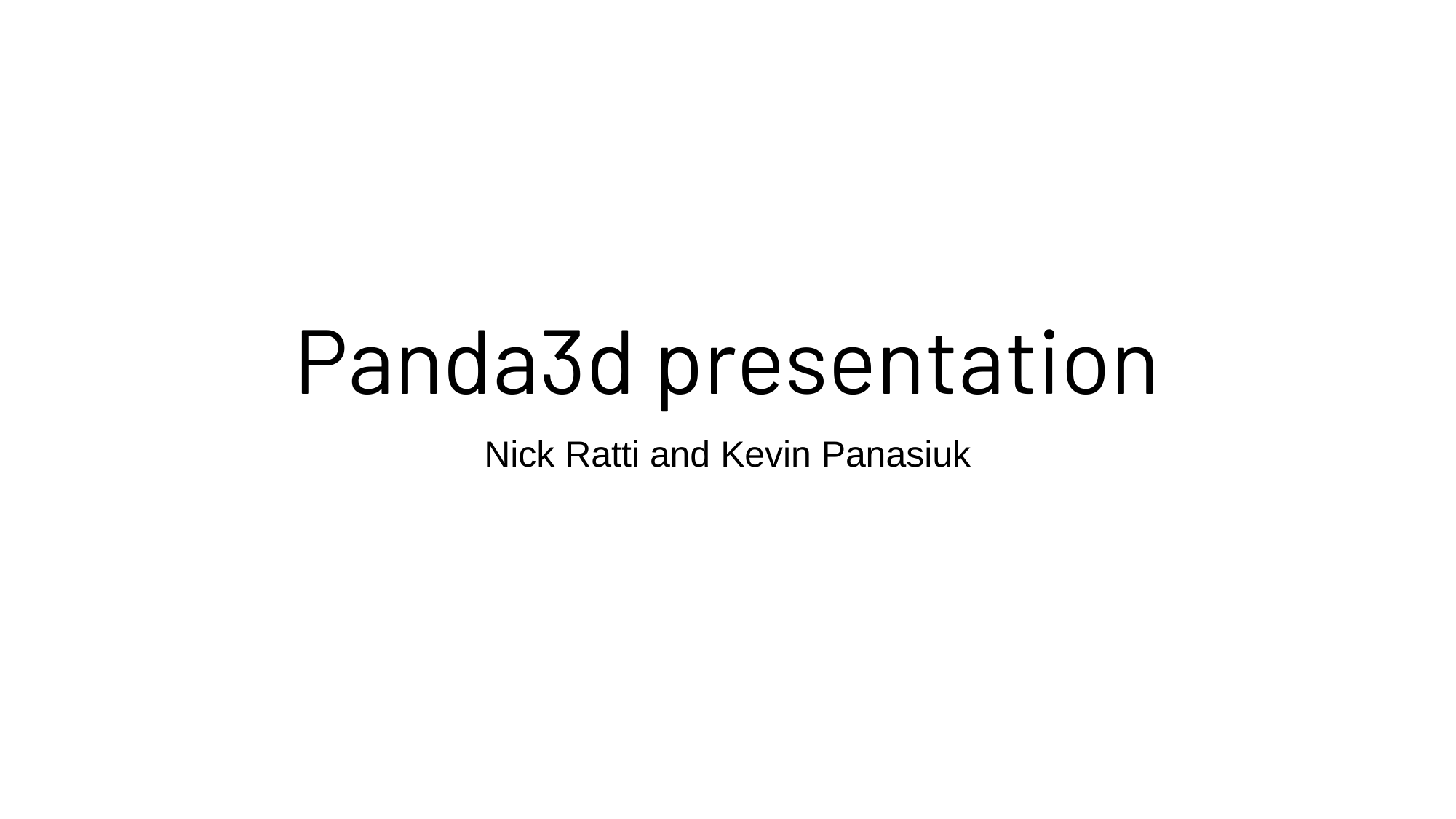

# Panda3d presentation
Nick Ratti and Kevin Panasiuk